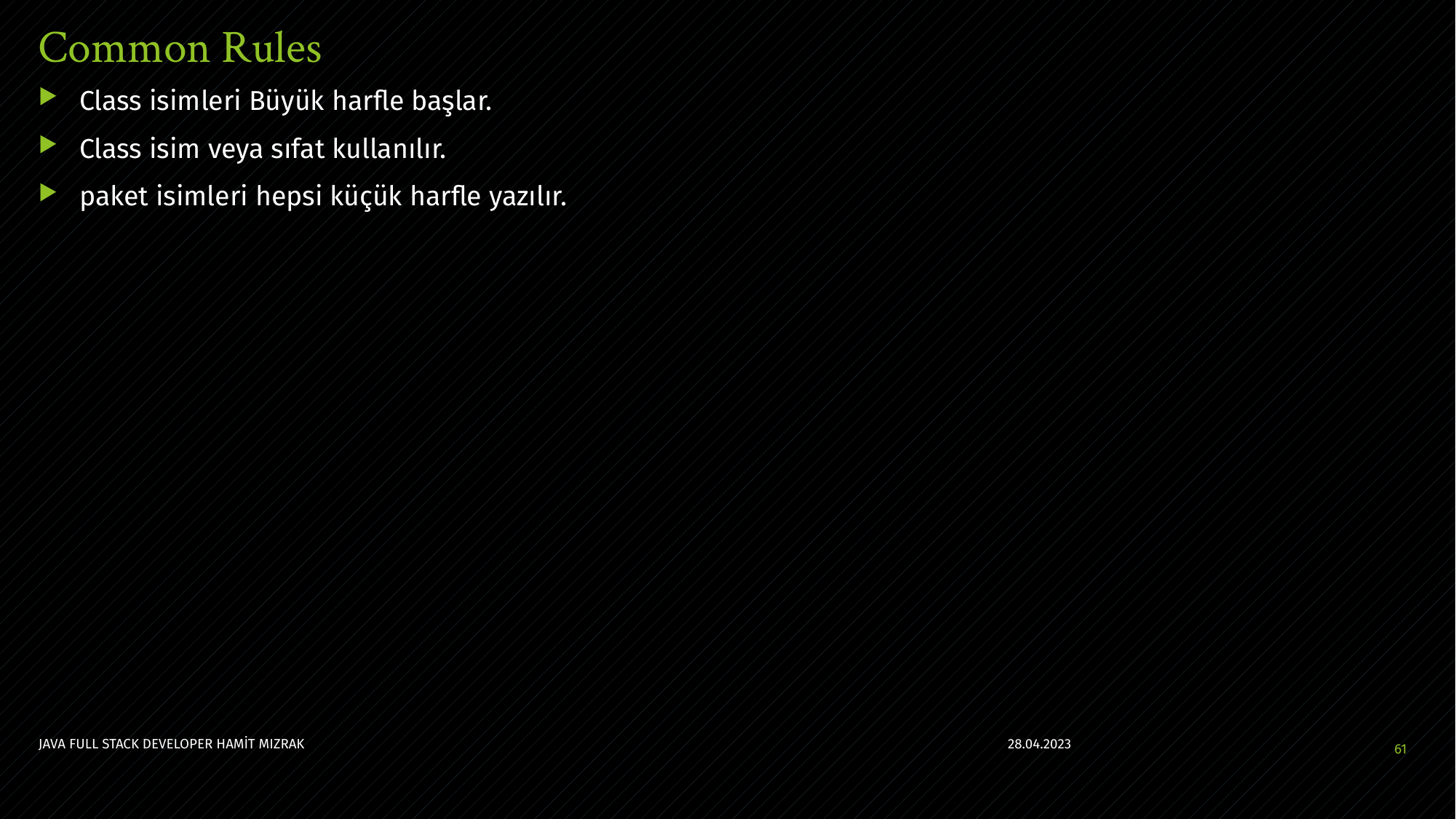

# Common Rules
Class isimleri Büyük harfle başlar.
Class isim veya sıfat kullanılır.
paket isimleri hepsi küçük harfle yazılır.
JAVA FULL STACK DEVELOPER HAMİT MIZRAK
28.04.2023
61